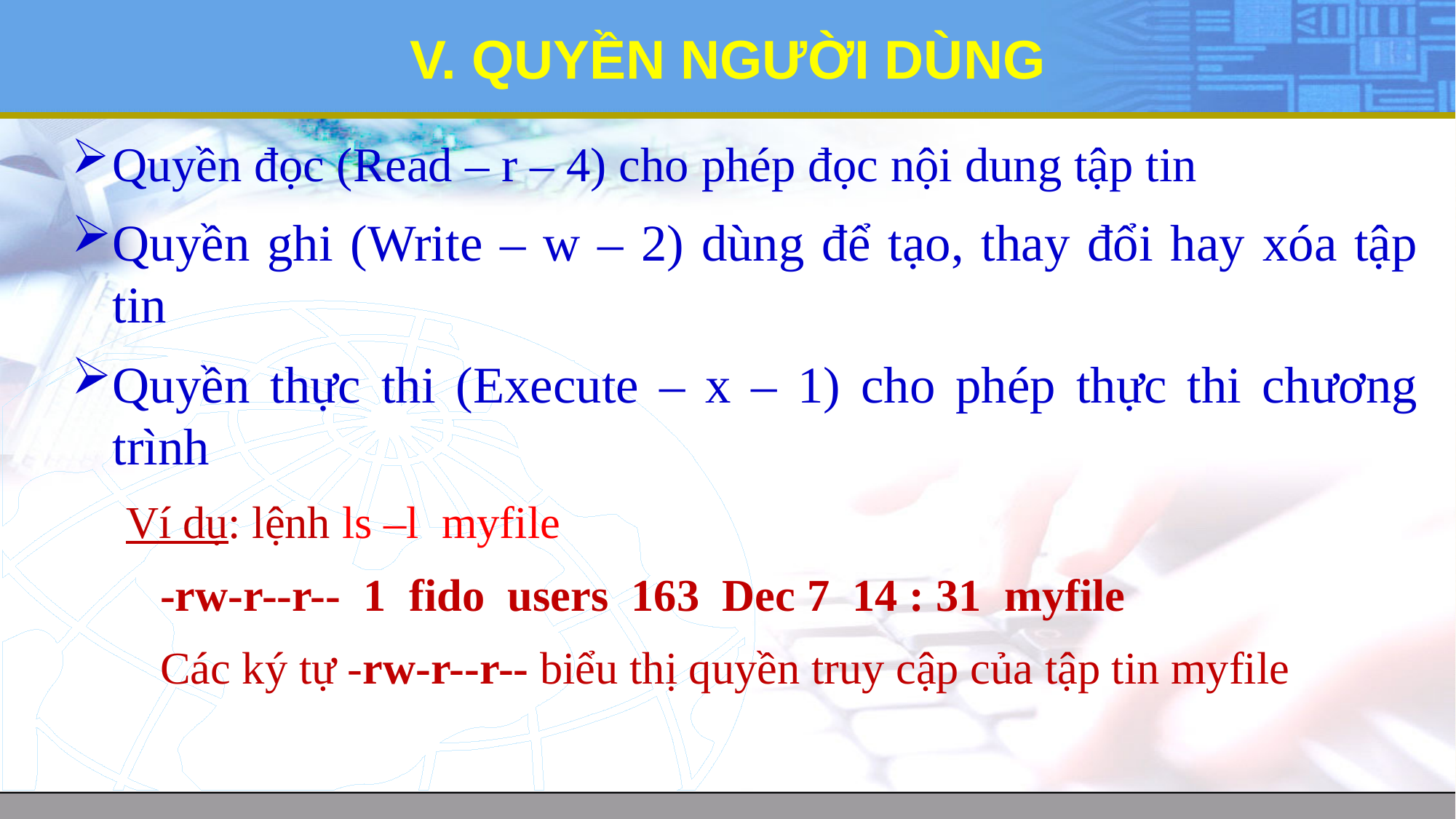

# V. QUYỀN NGƯỜI DÙNG
Quyền đọc (Read – r – 4) cho phép đọc nội dung tập tin
Quyền ghi (Write – w – 2) dùng để tạo, thay đổi hay xóa tập tin
Quyền thực thi (Execute – x – 1) cho phép thực thi chương trình
Ví dụ: lệnh ls –l  myfile
	-rw-r--r--  1  fido  users  163  Dec 7  14 : 31  myfile
	Các ký tự -rw-r--r-- biểu thị quyền truy cập của tập tin myfile